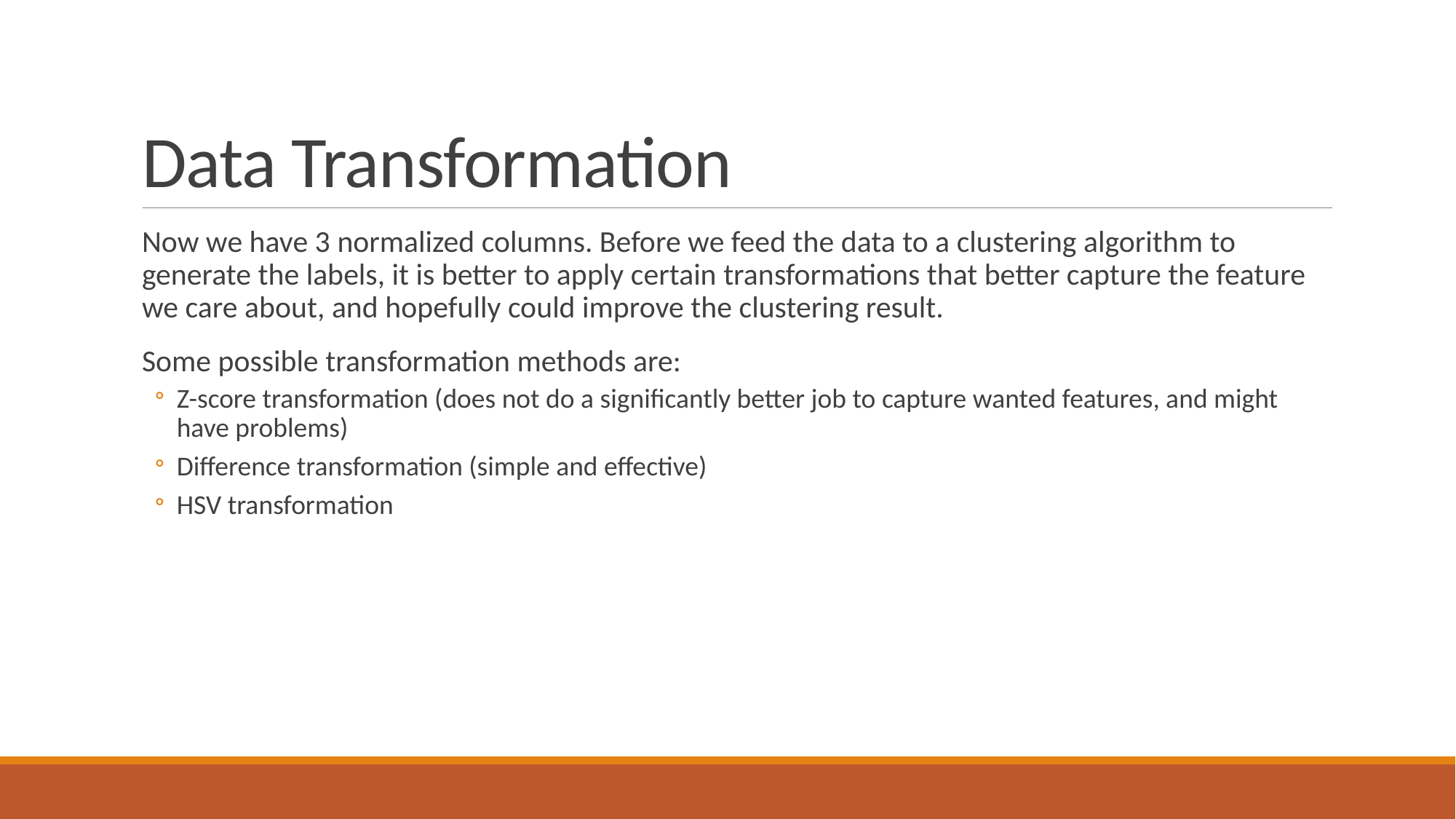

# Data Transformation
Now we have 3 normalized columns. Before we feed the data to a clustering algorithm to generate the labels, it is better to apply certain transformations that better capture the feature we care about, and hopefully could improve the clustering result.
Some possible transformation methods are:
Z-score transformation (does not do a significantly better job to capture wanted features, and might have problems)
Difference transformation (simple and effective)
HSV transformation